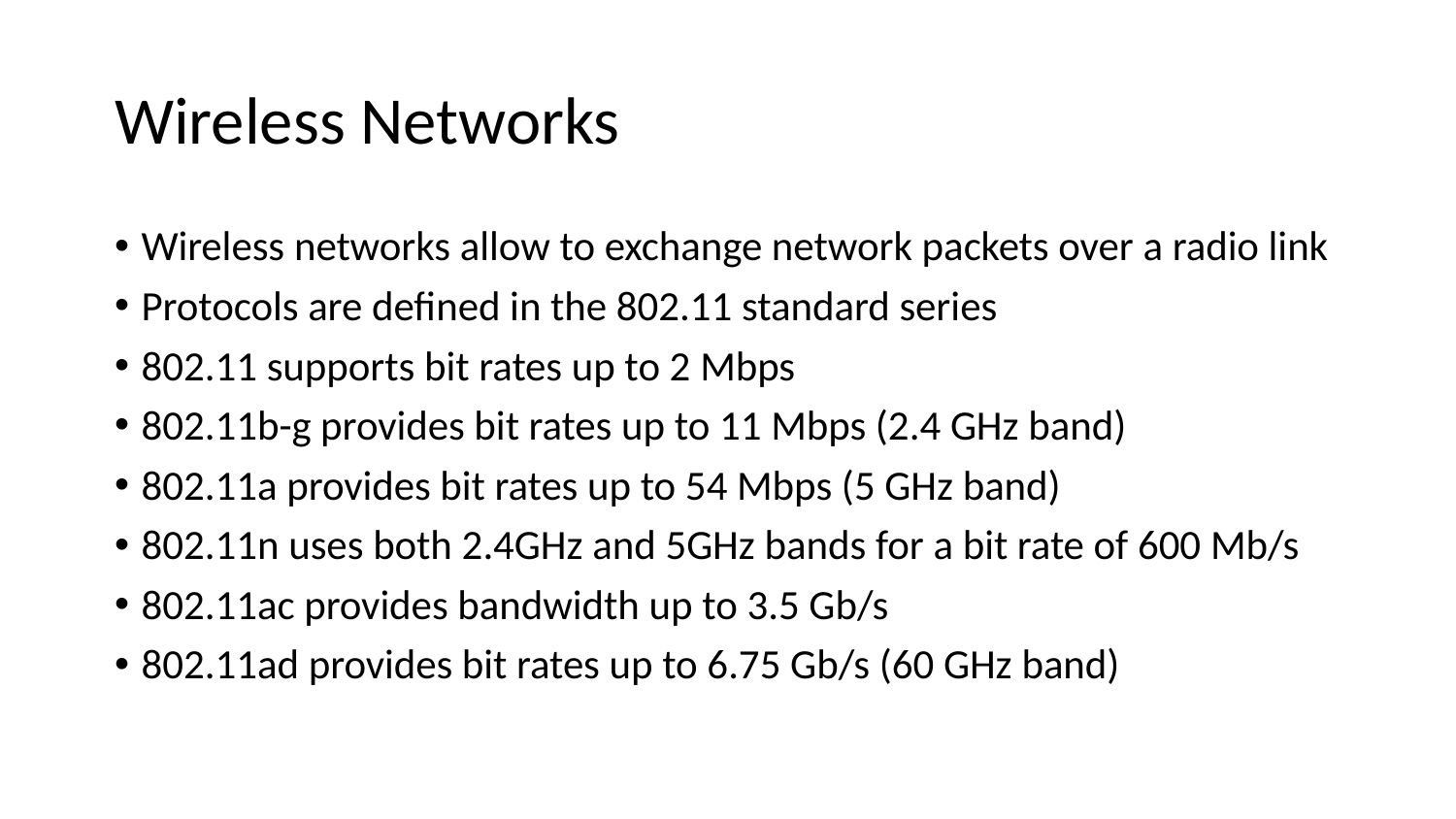

# Wireless Networks
Wireless networks allow to exchange network packets over a radio link
Protocols are defined in the 802.11 standard series
802.11 supports bit rates up to 2 Mbps
802.11b-g provides bit rates up to 11 Mbps (2.4 GHz band)
802.11a provides bit rates up to 54 Mbps (5 GHz band)
802.11n uses both 2.4GHz and 5GHz bands for a bit rate of 600 Mb/s
802.11ac provides bandwidth up to 3.5 Gb/s
802.11ad provides bit rates up to 6.75 Gb/s (60 GHz band)